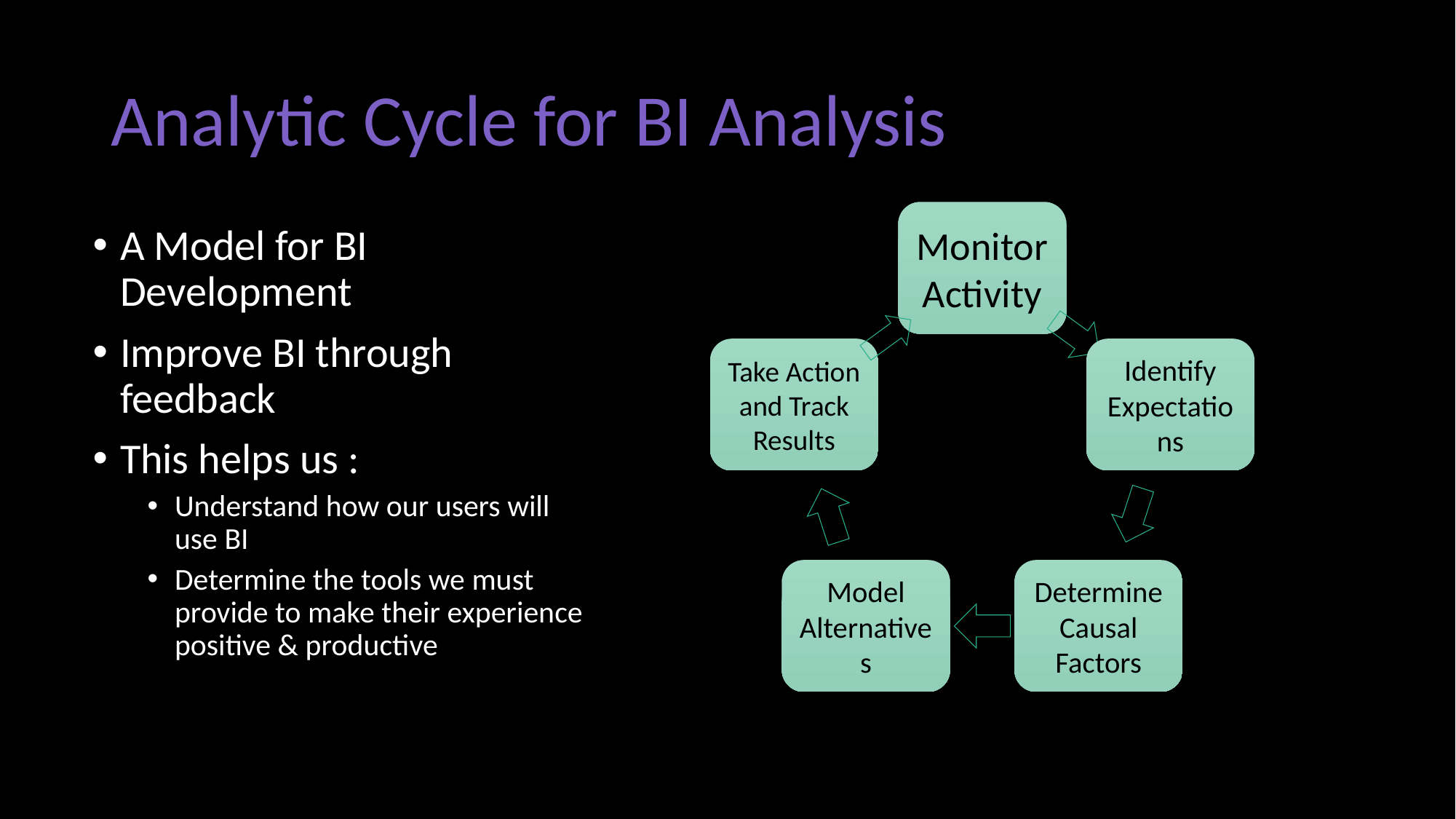

# Analytic Cycle for BI Analysis
Monitor Activity
Identify Expectations
Determine Causal Factors
Model Alternatives
Take Action and Track Results
A Model for BI Development
Improve BI through feedback
This helps us :
Understand how our users will use BI
Determine the tools we must provide to make their experience positive & productive